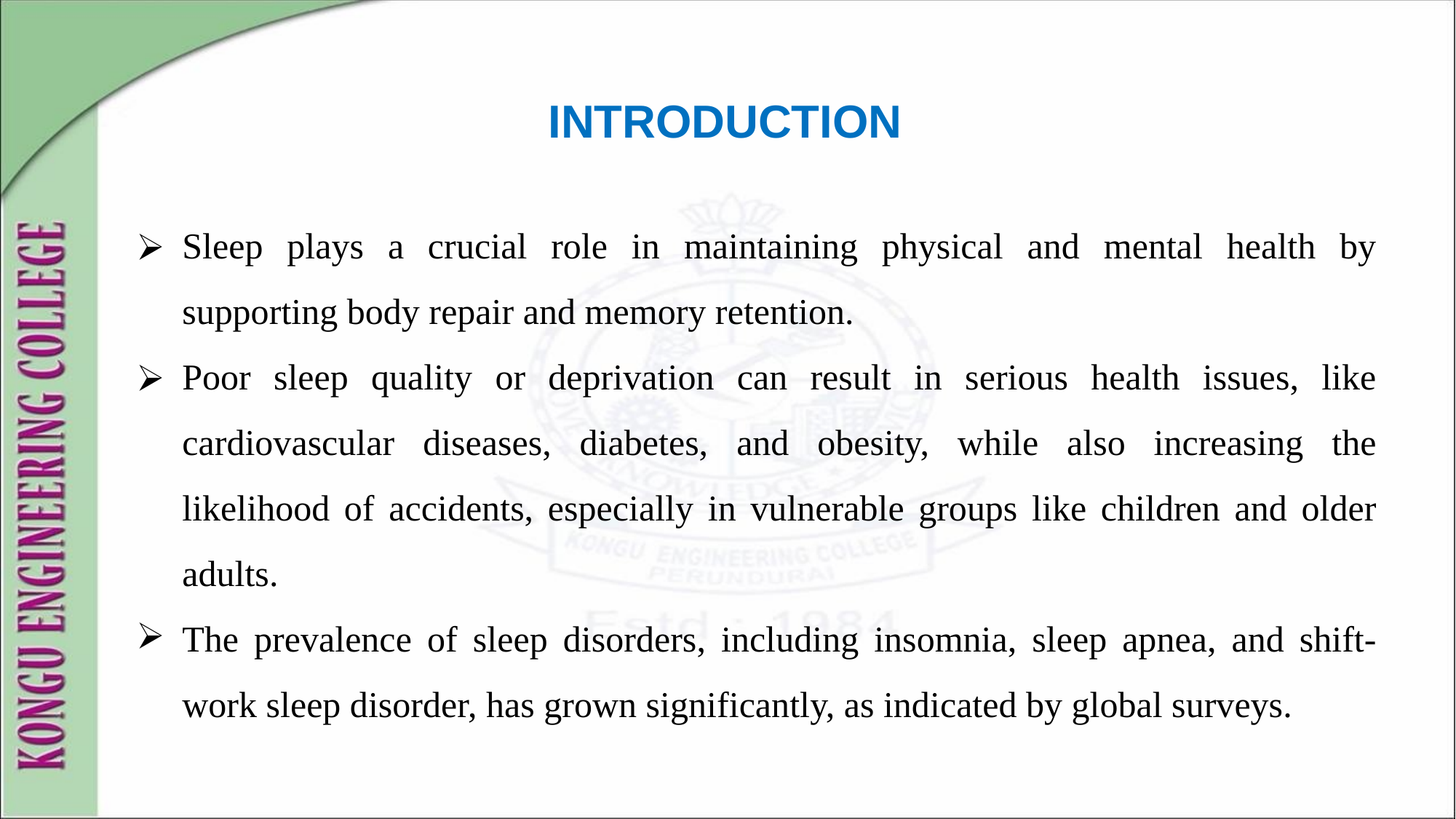

# INTRODUCTION
Sleep plays a crucial role in maintaining physical and mental health by supporting body repair and memory retention.
Poor sleep quality or deprivation can result in serious health issues, like cardiovascular diseases, diabetes, and obesity, while also increasing the likelihood of accidents, especially in vulnerable groups like children and older adults.
The prevalence of sleep disorders, including insomnia, sleep apnea, and shift-work sleep disorder, has grown significantly, as indicated by global surveys.